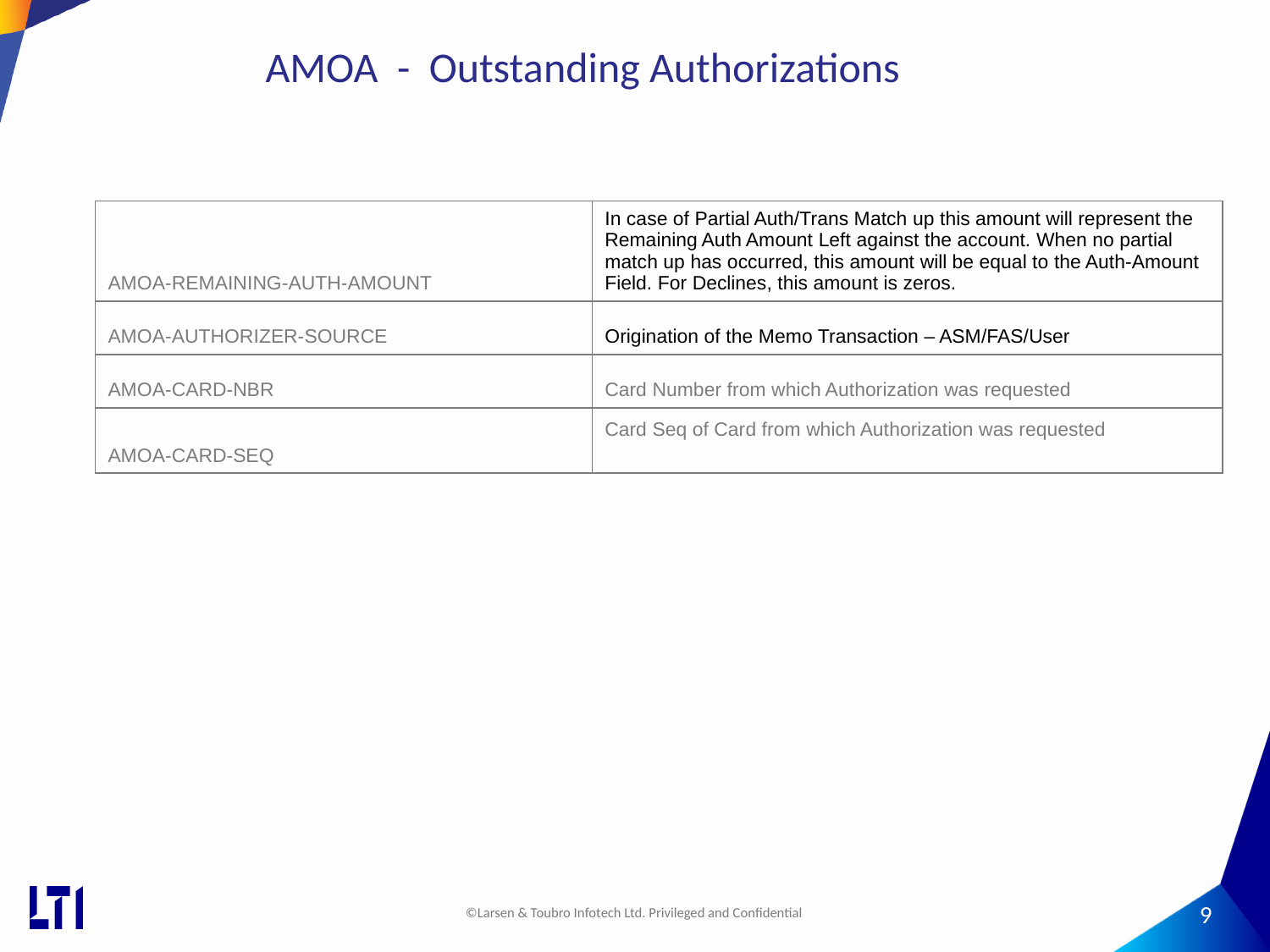

# AMOA  -  Outstanding Authorizations
| AMOA-REMAINING-AUTH-AMOUNT | In case of Partial Auth/Trans Match up this amount will represent the Remaining Auth Amount Left against the account. When no partial match up has occurred, this amount will be equal to the Auth-Amount Field. For Declines, this amount is zeros. |
| --- | --- |
| AMOA-AUTHORIZER-SOURCE | Origination of the Memo Transaction – ASM/FAS/User |
| AMOA-CARD-NBR | Card Number from which Authorization was requested |
| AMOA-CARD-SEQ | Card Seq of Card from which Authorization was requested |